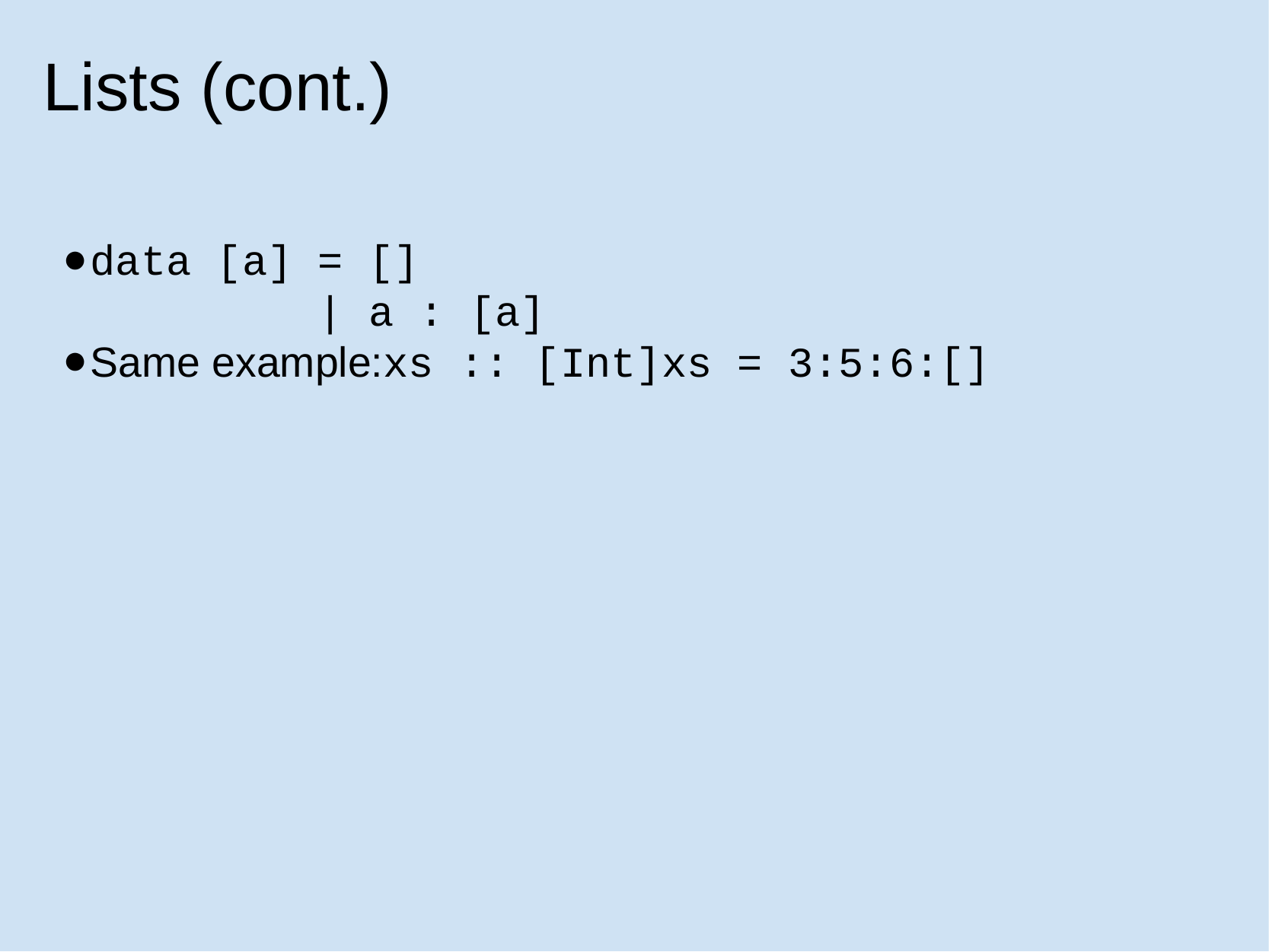

# Lists (cont.)
data [a] = []
         | a : [a]
Same example:xs :: [Int]xs = 3:5:6:[]